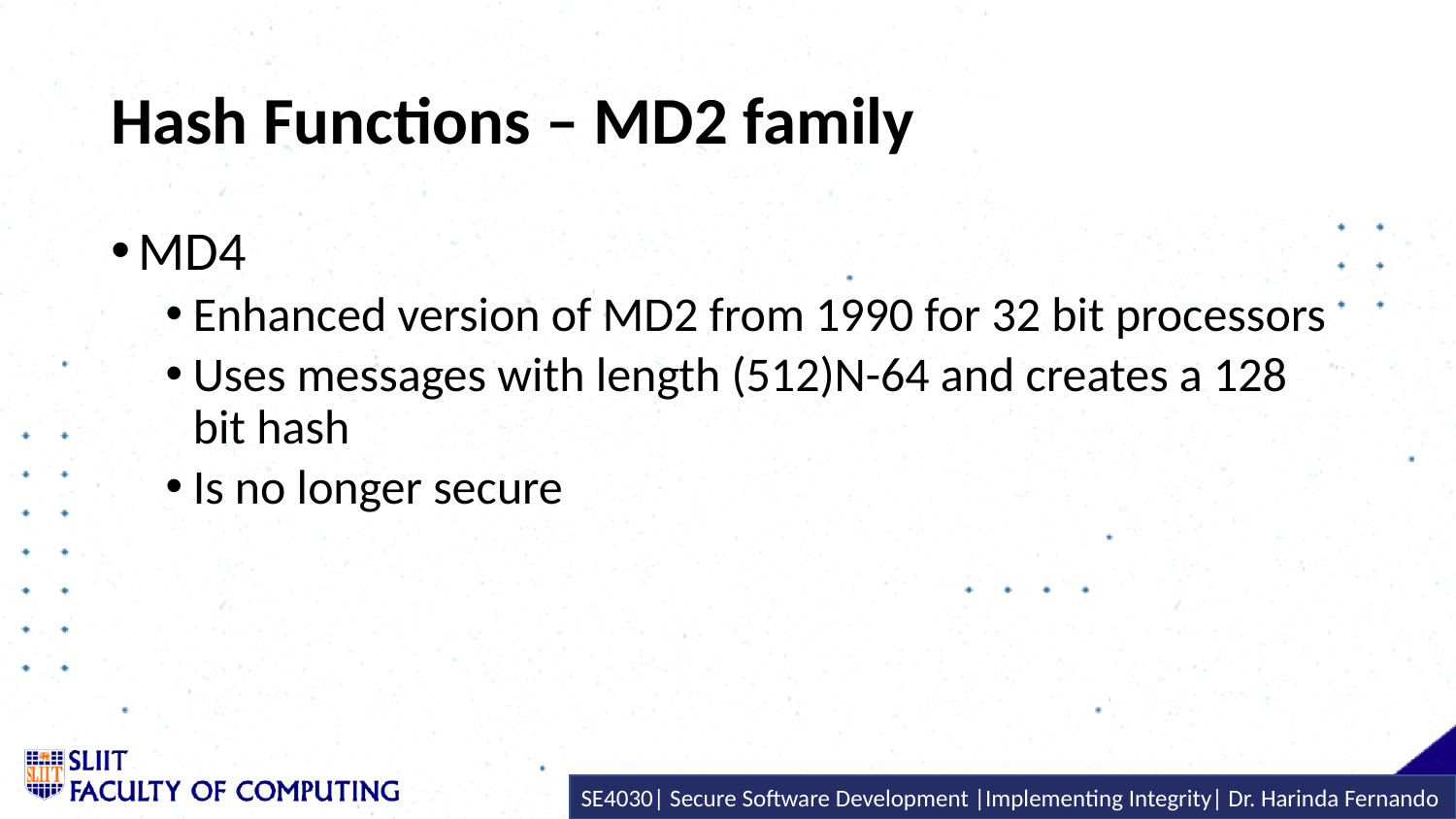

# Hash Functions – MD2 family
MD4
Enhanced version of MD2 from 1990 for 32 bit processors
Uses messages with length (512)N-64 and creates a 128 bit hash
Is no longer secure